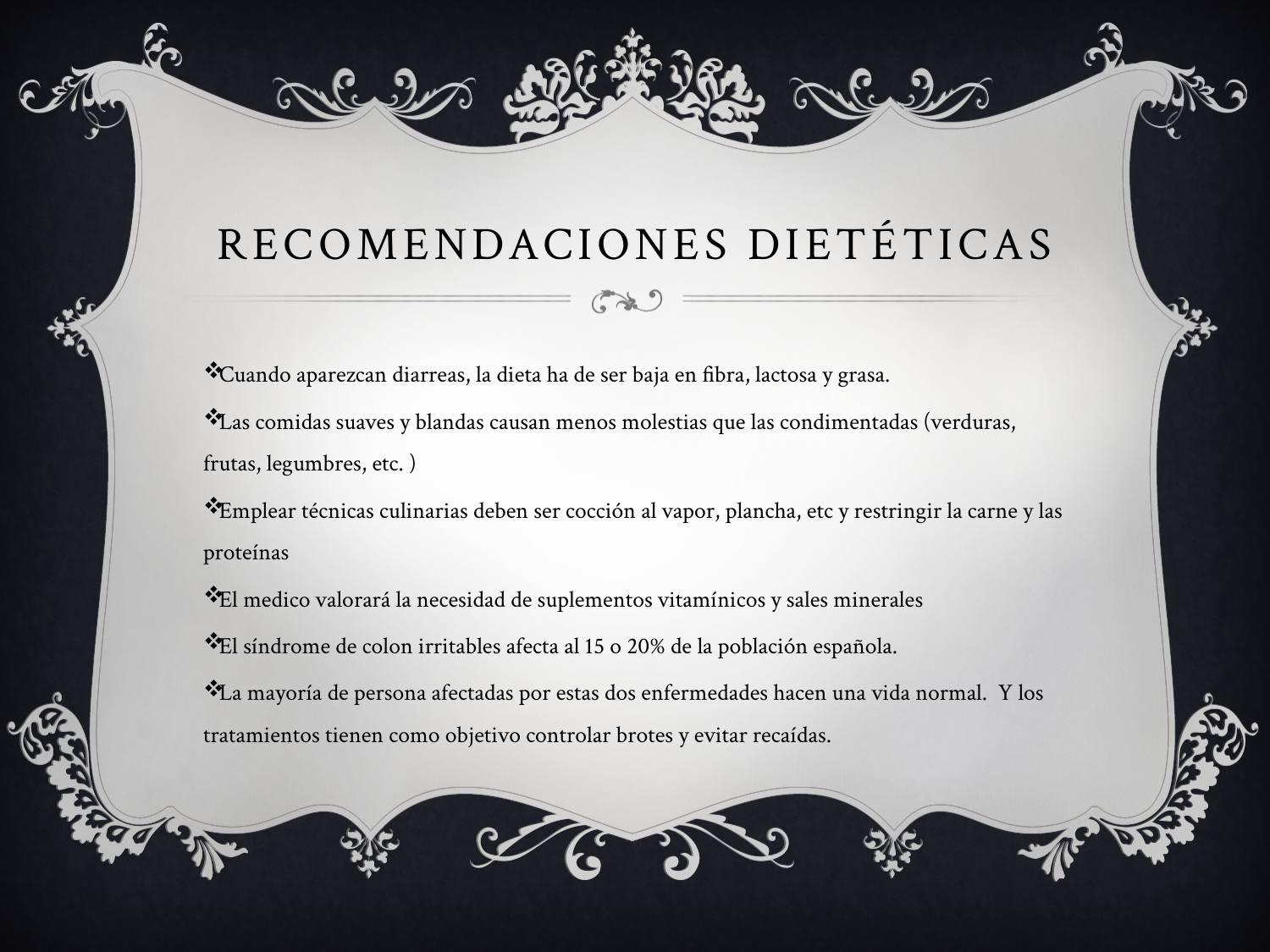

# Recomendaciones dietéticas
Cuando aparezcan diarreas, la dieta ha de ser baja en fibra, lactosa y grasa.
Las comidas suaves y blandas causan menos molestias que las condimentadas (verduras, frutas, legumbres, etc. )
Emplear técnicas culinarias deben ser cocción al vapor, plancha, etc y restringir la carne y las proteínas
El medico valorará la necesidad de suplementos vitamínicos y sales minerales
El síndrome de colon irritables afecta al 15 o 20% de la población española.
La mayoría de persona afectadas por estas dos enfermedades hacen una vida normal.  Y los tratamientos tienen como objetivo controlar brotes y evitar recaídas.